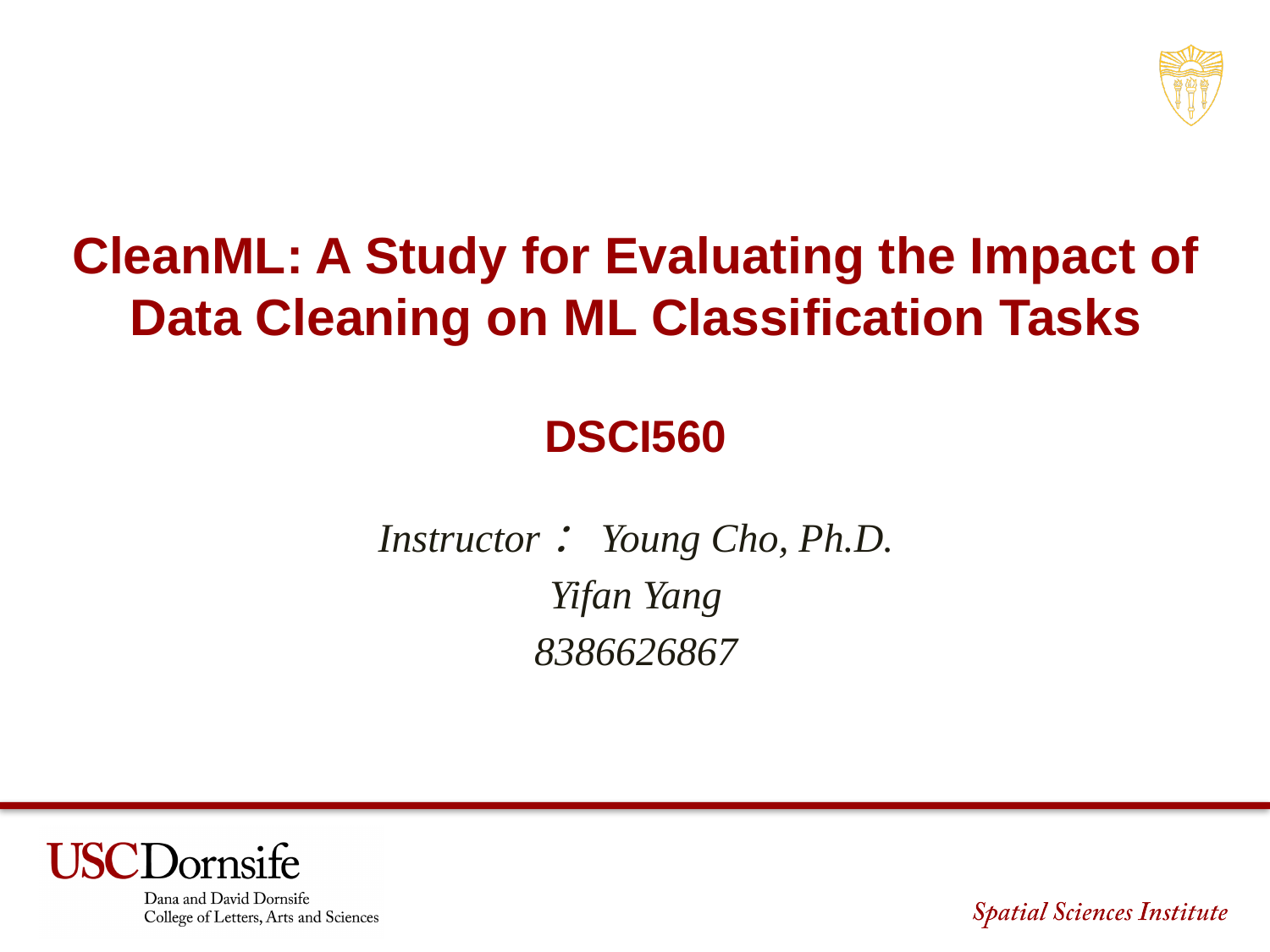

CleanML: A Study for Evaluating the Impact of
Data Cleaning on ML Classification Tasks

DSCI560
Instructor：Young Cho, Ph.D.
Yifan Yang
8386626867